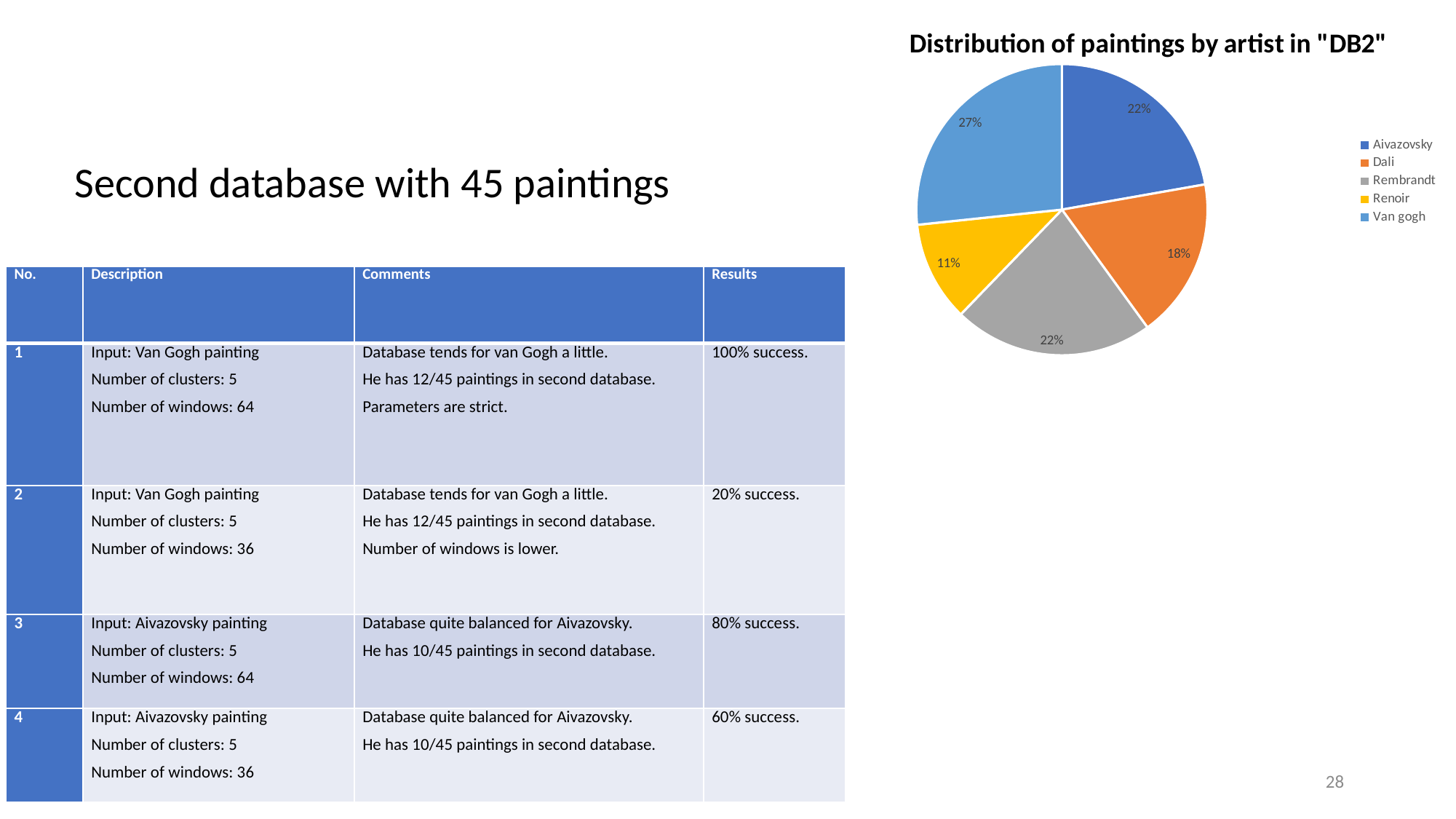

### Chart: Distribution of paintings by artist in "DB2"

| Category |  |
|---|---|
| Aivazovsky | 10.0 |
| Dali | 8.0 |
| Rembrandt | 10.0 |
| Renoir | 5.0 |
| Van gogh | 12.0 |
Second database with 45 paintings
| No. | Description | Comments | Results |
| --- | --- | --- | --- |
| 1 | Input: Van Gogh painting Number of clusters: 5 Number of windows: 64 | Database tends for van Gogh a little. He has 12/45 paintings in second database. Parameters are strict. | 100% success. |
| 2 | Input: Van Gogh painting Number of clusters: 5 Number of windows: 36 | Database tends for van Gogh a little. He has 12/45 paintings in second database. Number of windows is lower. | 20% success. |
| 3 | Input: Aivazovsky painting Number of clusters: 5 Number of windows: 64 | Database quite balanced for Aivazovsky. He has 10/45 paintings in second database. | 80% success. |
| 4 | Input: Aivazovsky painting Number of clusters: 5 Number of windows: 36 | Database quite balanced for Aivazovsky. He has 10/45 paintings in second database. | 60% success. |
28